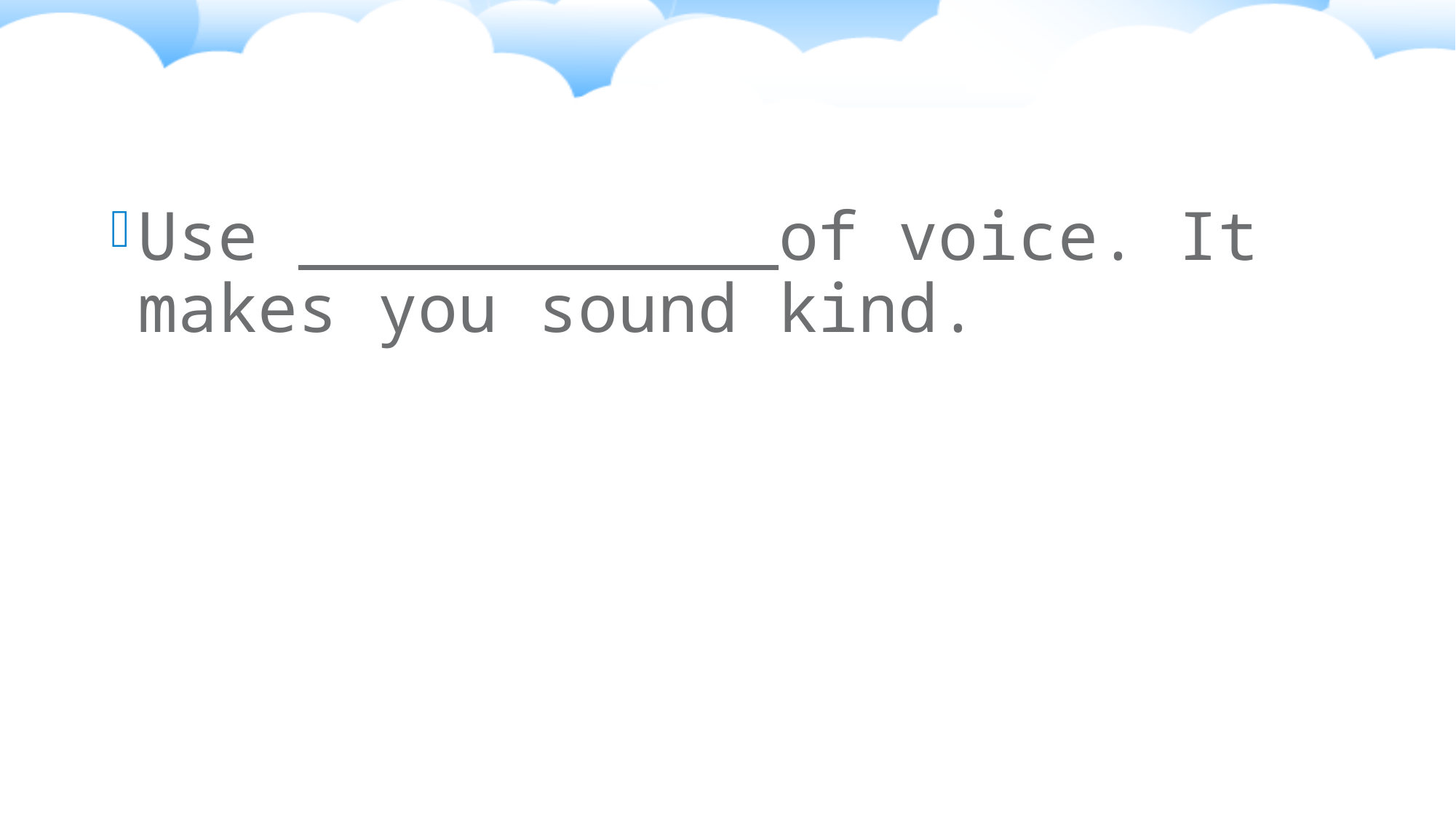

#
Use             of voice. It makes you sound kind.